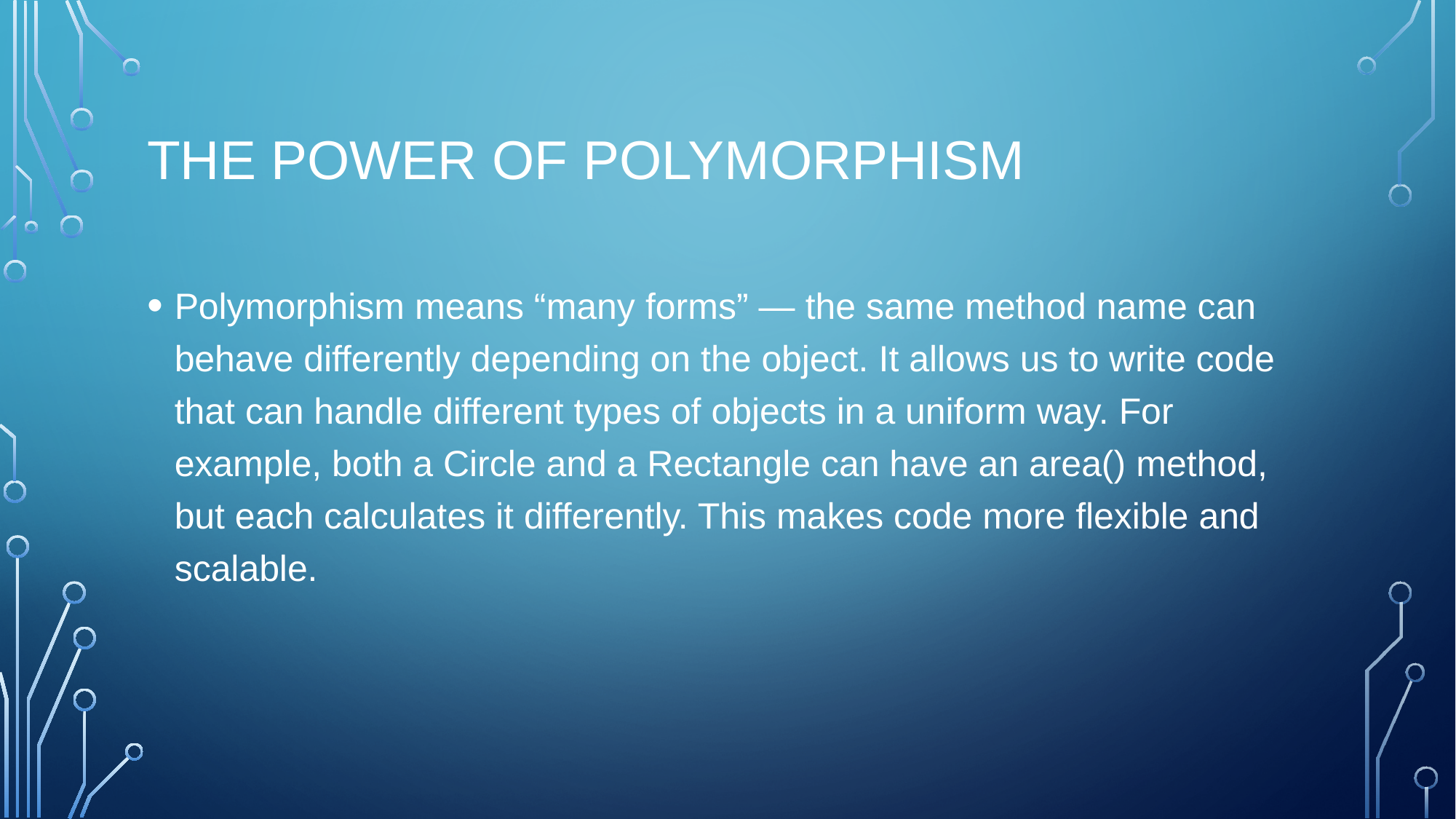

# The Power of Polymorphism
Polymorphism means “many forms” — the same method name can behave differently depending on the object. It allows us to write code that can handle different types of objects in a uniform way. For example, both a Circle and a Rectangle can have an area() method, but each calculates it differently. This makes code more flexible and scalable.